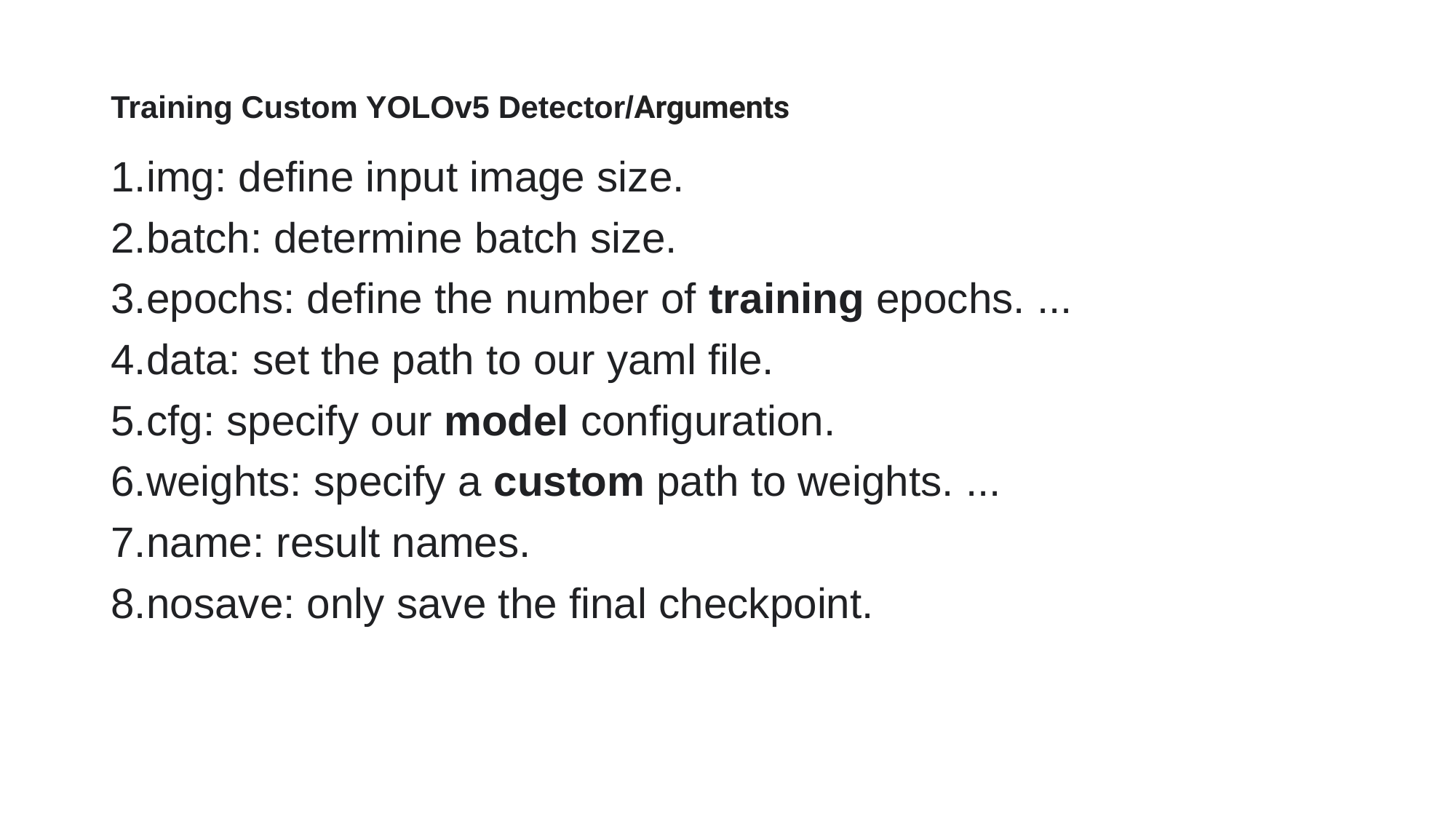

# Training Custom YOLOv5 Detector/Arguments
img: define input image size.
batch: determine batch size.
epochs: define the number of training epochs. ...
data: set the path to our yaml file.
cfg: specify our model configuration.
weights: specify a custom path to weights. ...
name: result names.
nosave: only save the final checkpoint.